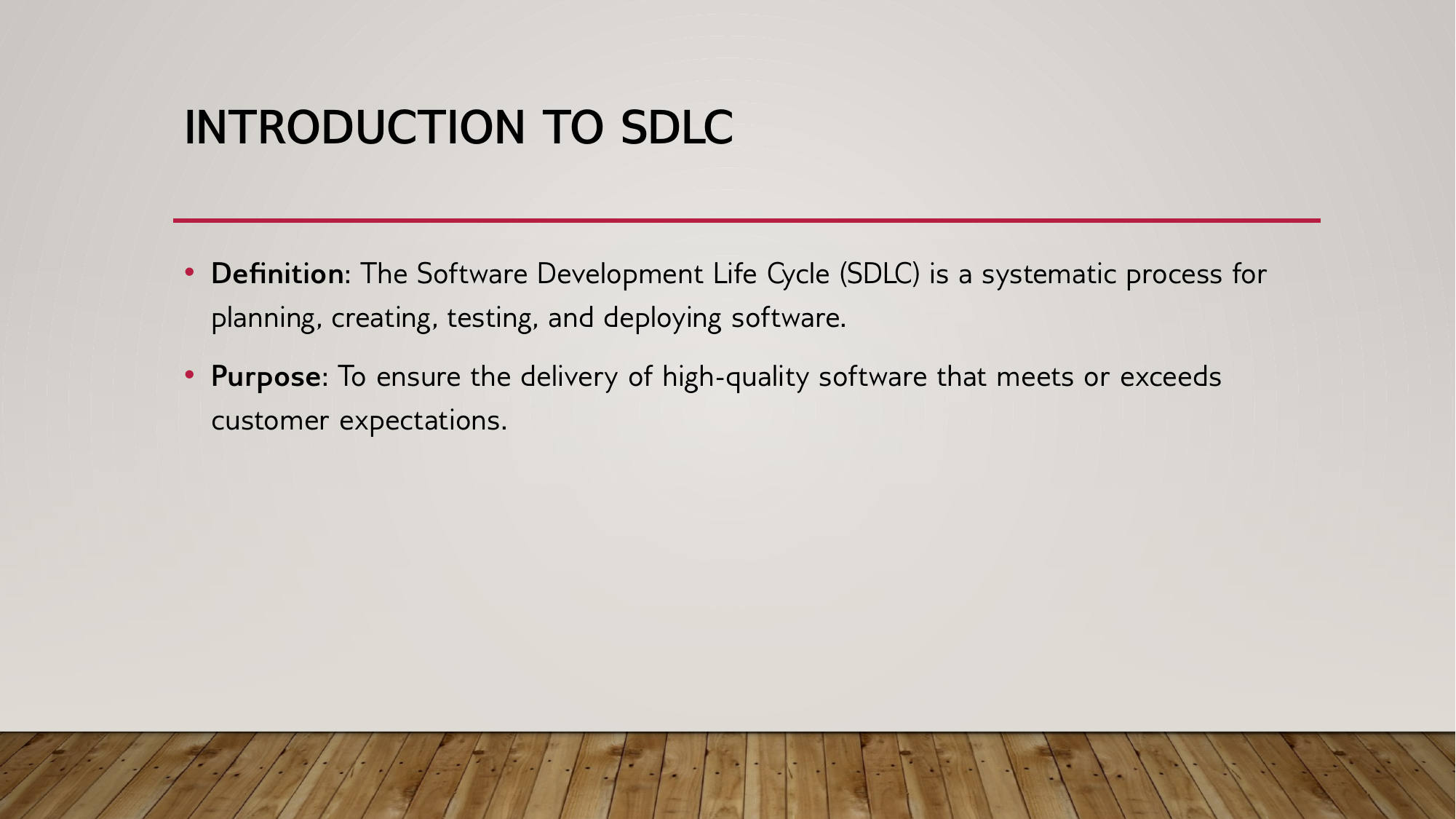

# Introduction to sdlc
Definition: The Software Development Life Cycle (SDLC) is a systematic process for planning, creating, testing, and deploying software.
Purpose: To ensure the delivery of high-quality software that meets or exceeds customer expectations.